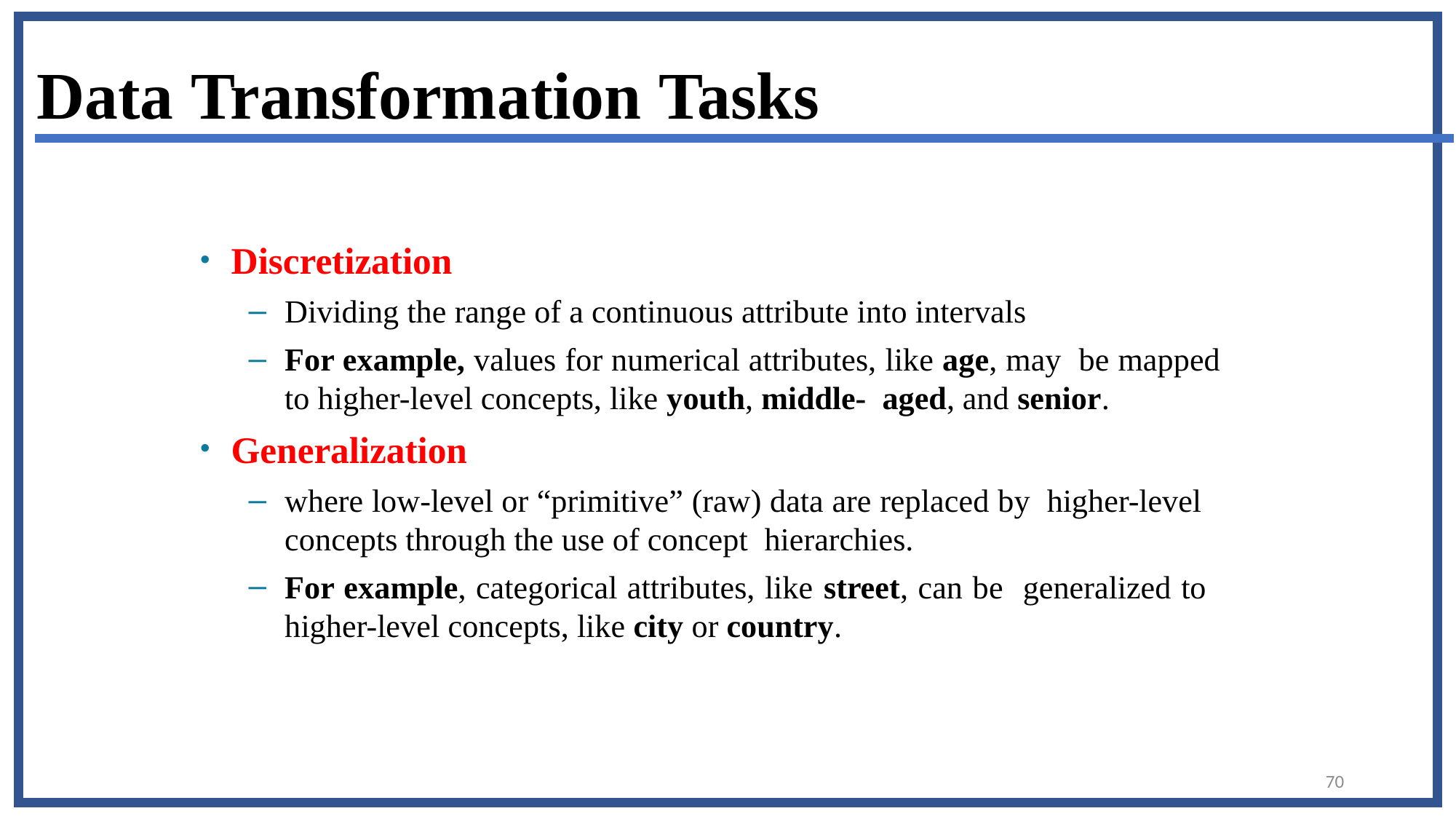

# Data Transformation Tasks
Discretization
Dividing the range of a continuous attribute into intervals
For example, values for numerical attributes, like age, may  be mapped to higher-level concepts, like youth, middle-  aged, and senior.
Generalization
where low-level or “primitive” (raw) data are replaced by  higher-level concepts through the use of concept  hierarchies.
For example, categorical attributes, like street, can be  generalized to higher-level concepts, like city or country.
70